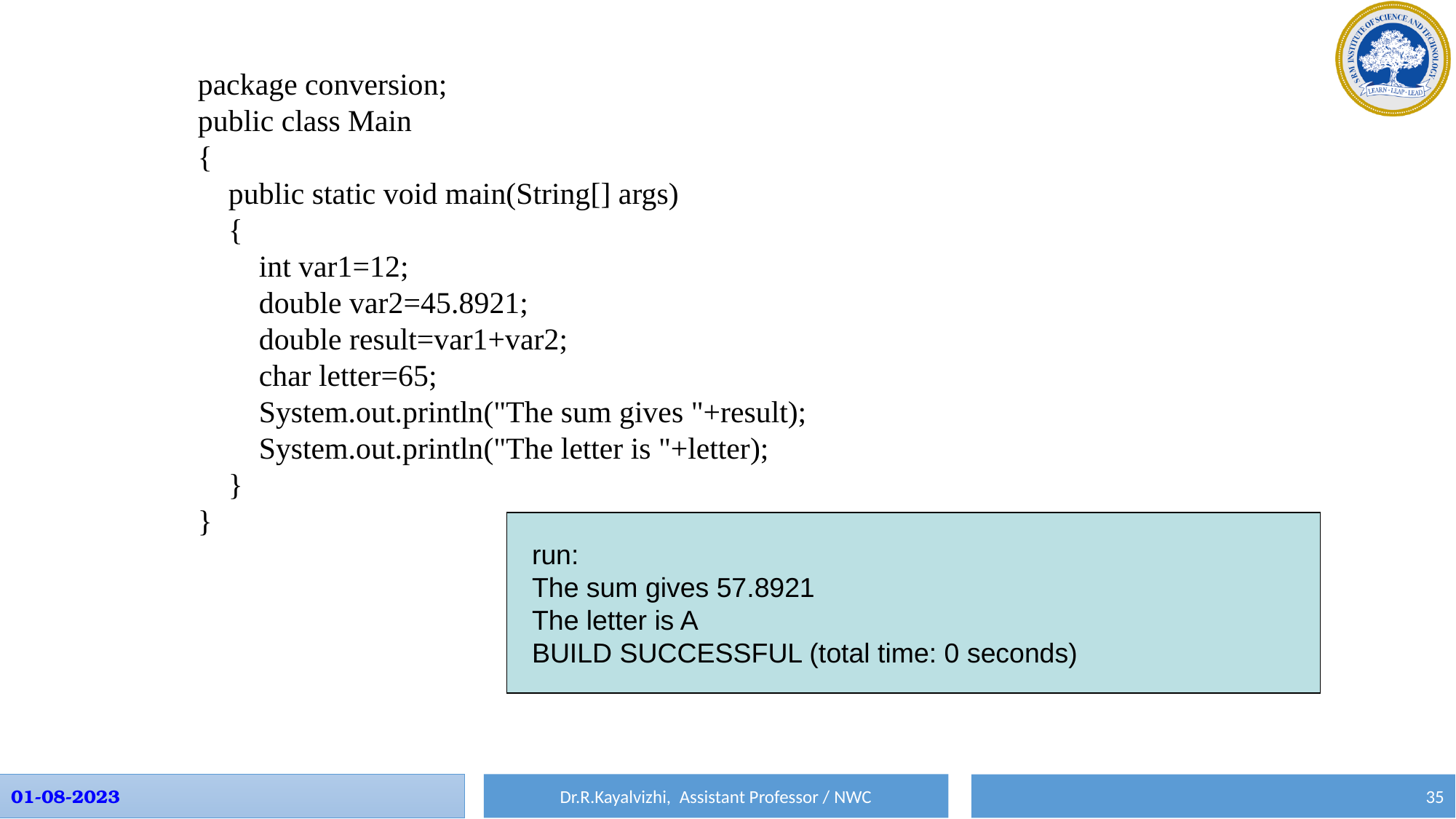

package conversion;
public class Main
{
    public static void main(String[] args)
    {
        int var1=12;
        double var2=45.8921;
        double result=var1+var2;
        char letter=65;
        System.out.println("The sum gives "+result);
        System.out.println("The letter is "+letter);
    }
}

run:
The sum gives 57.8921
The letter is A
BUILD SUCCESSFUL (total time: 0 seconds)

Dr.R.Kayalvizhi,  Assistant Professor / NWC
01-08-2023
35